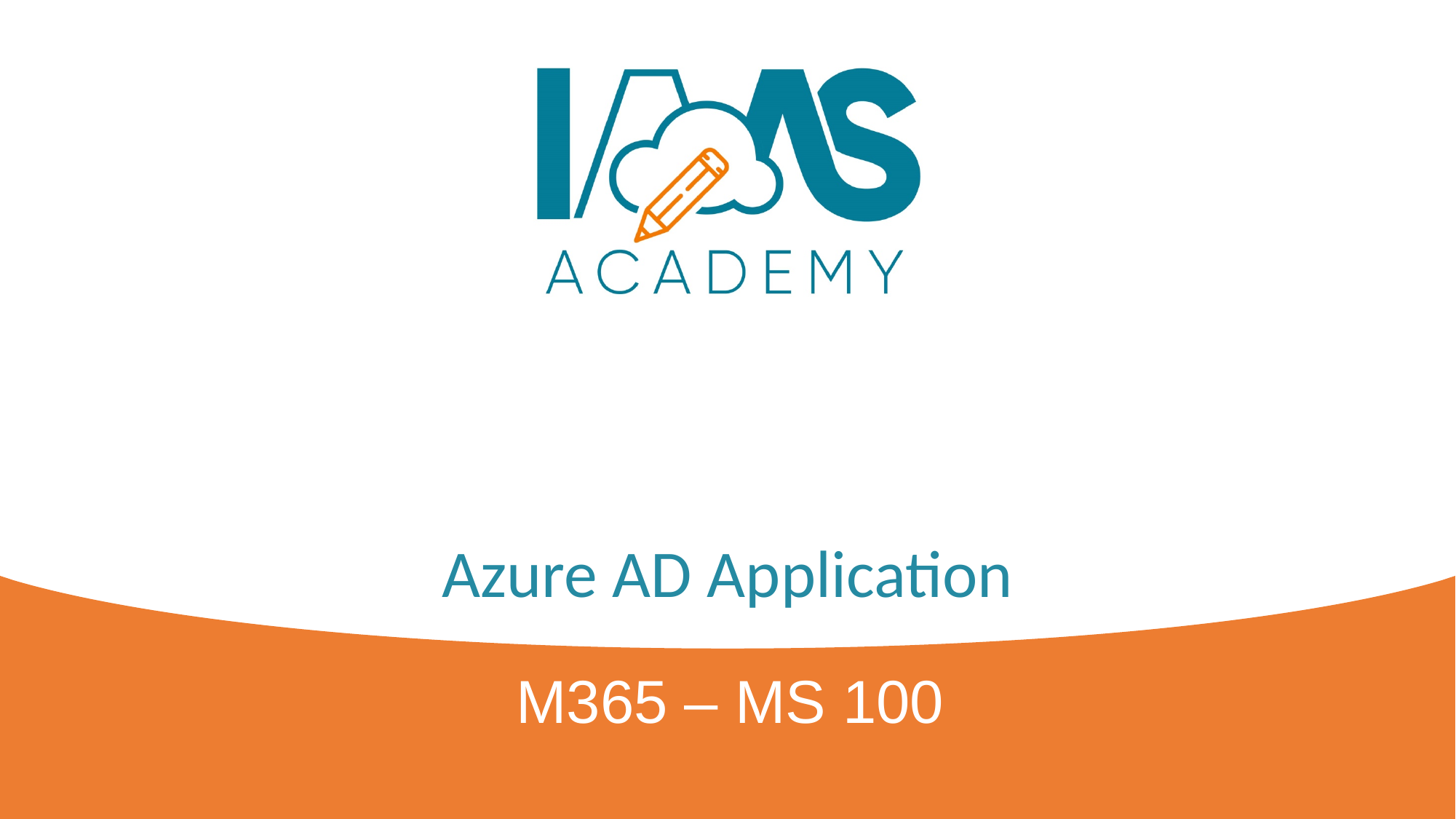

# Azure AD Application
M365 – MS 100